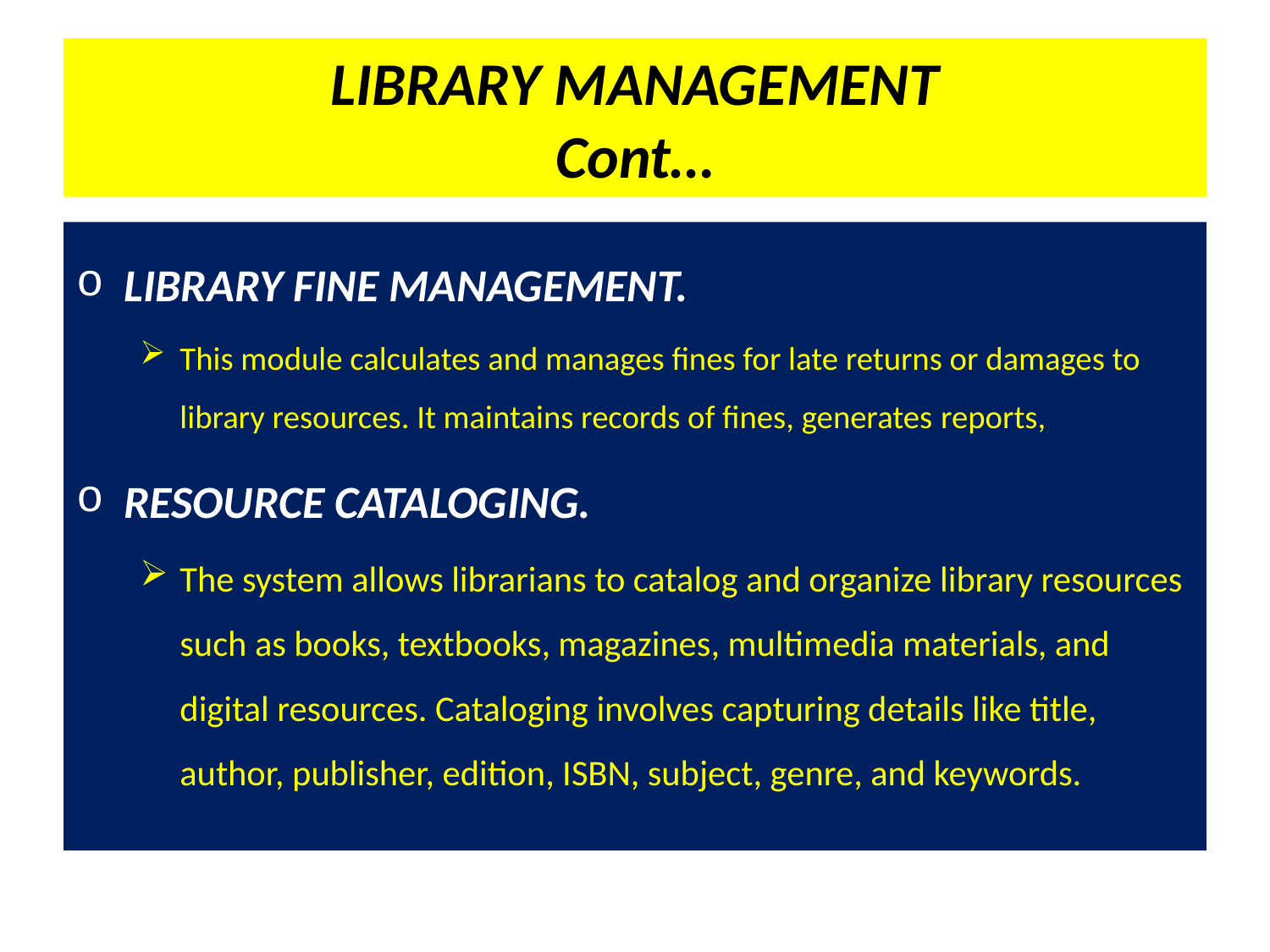

# LIBRARY MANAGEMENT Cont…
LIBRARY FINE MANAGEMENT.
This module calculates and manages fines for late returns or damages to library resources. It maintains records of fines, generates reports,
RESOURCE CATALOGING.
The system allows librarians to catalog and organize library resources such as books, textbooks, magazines, multimedia materials, and digital resources. Cataloging involves capturing details like title, author, publisher, edition, ISBN, subject, genre, and keywords.